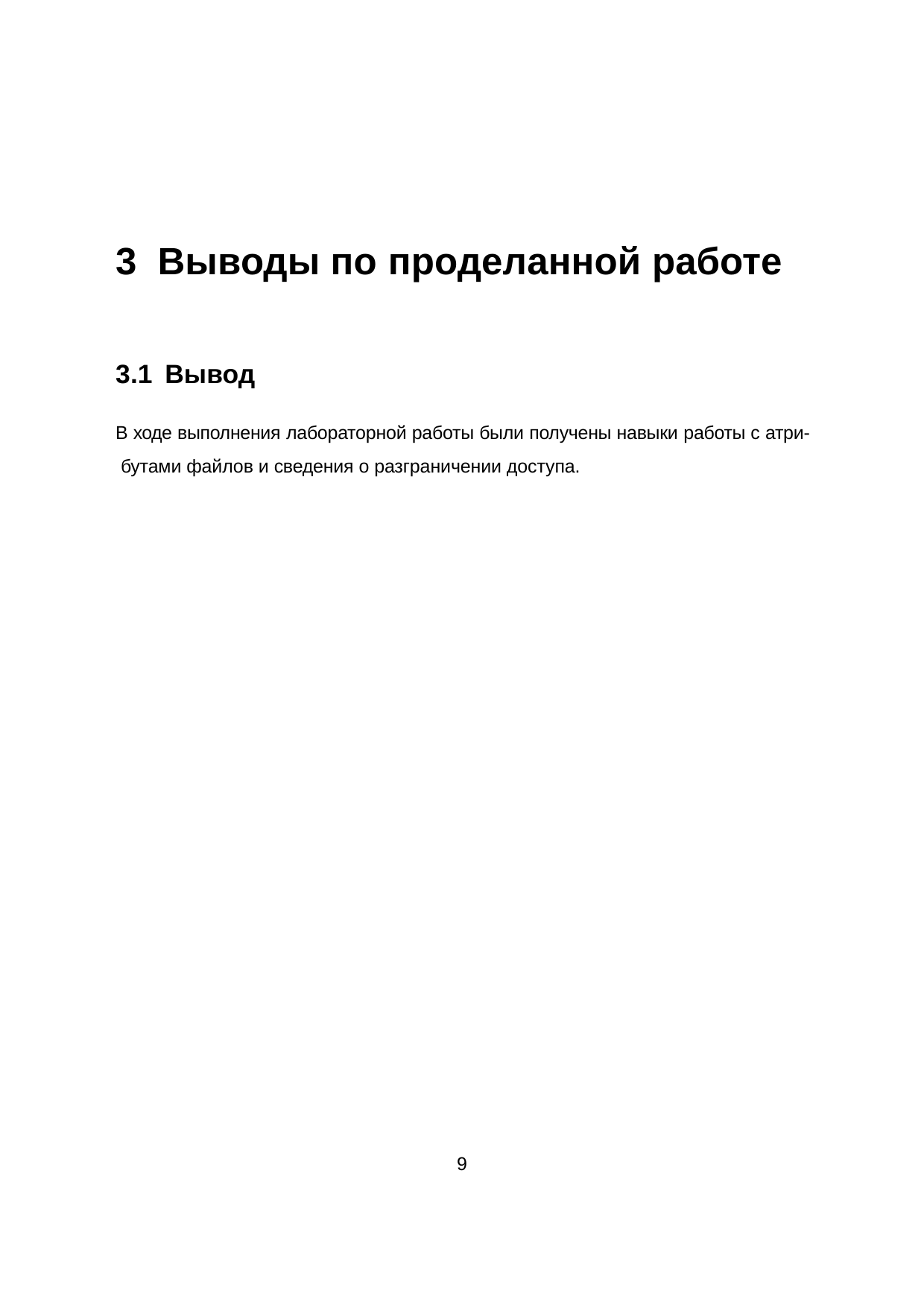

# 3	Выводы по проделанной работе
3.1 Вывод
В ходе выполнения лабораторной работы были получены навыки работы с атри-  бутами файлов и сведения о разграничении доступа.
9